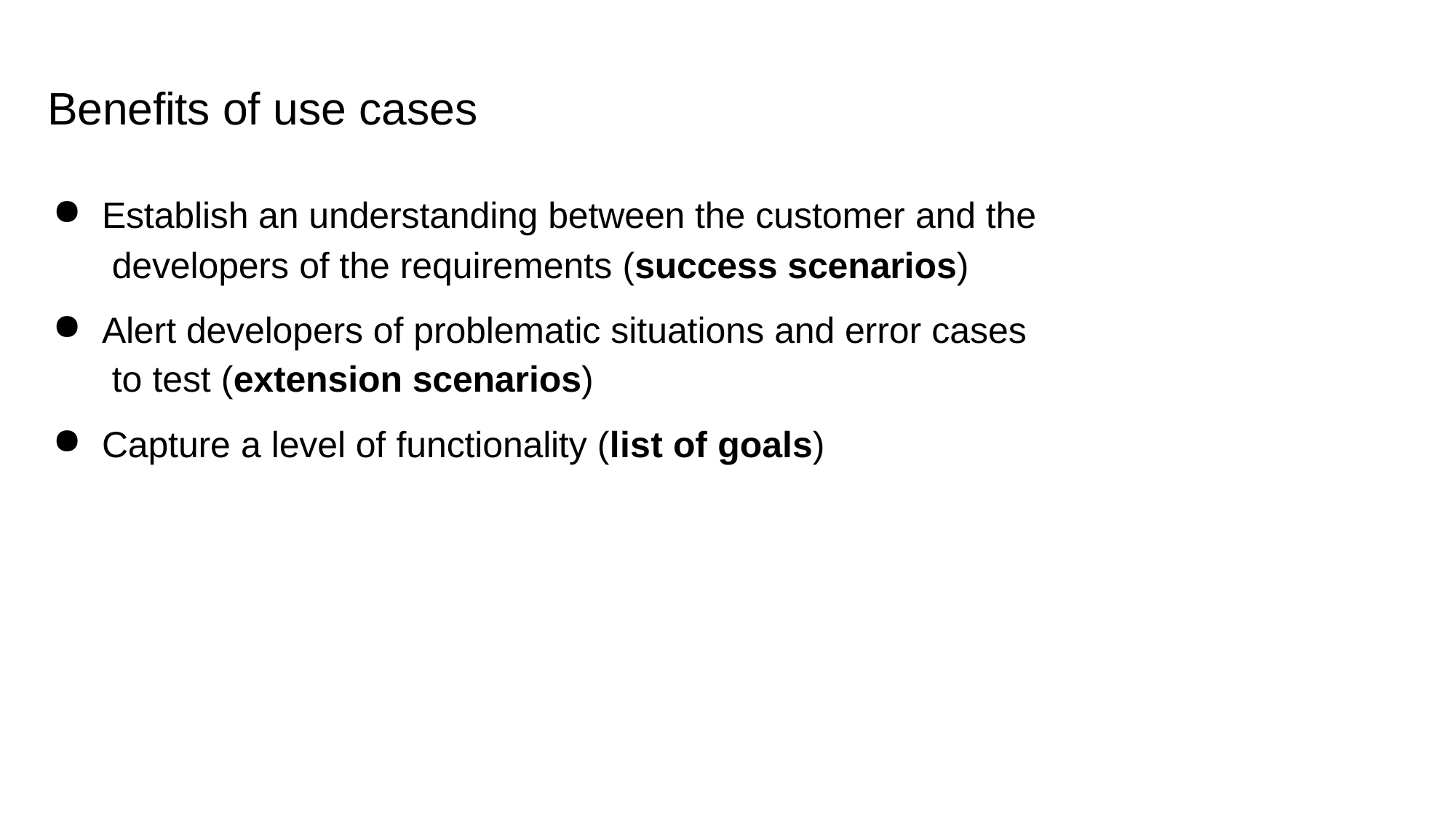

# Benefits of use cases
Establish an understanding between the customer and the  developers of the requirements (success scenarios)
Alert developers of problematic situations and error cases  to test (extension scenarios)
Capture a level of functionality (list of goals)